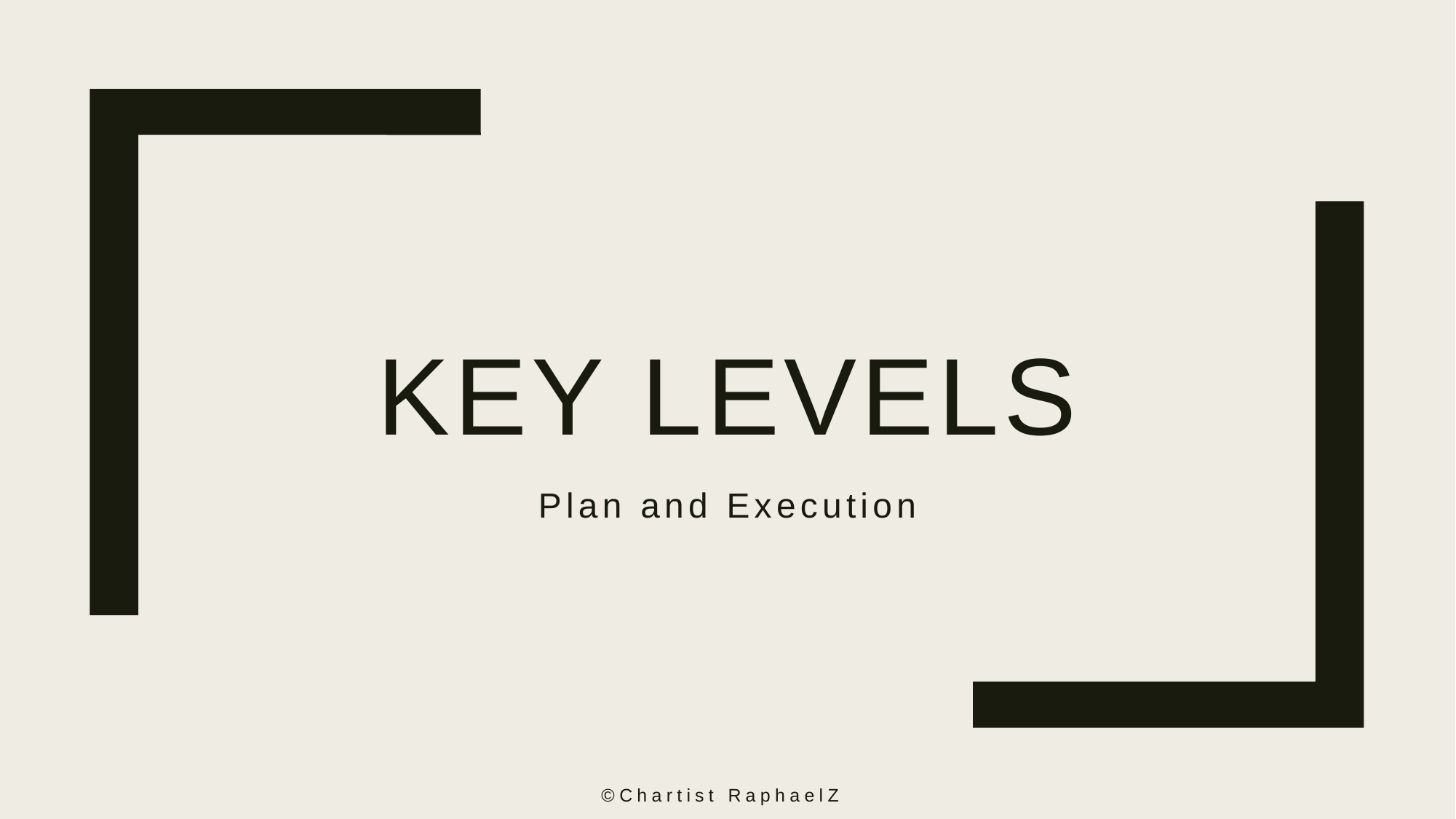

# Key Levels
Plan and Execution
©️Chartist RaphaelZ